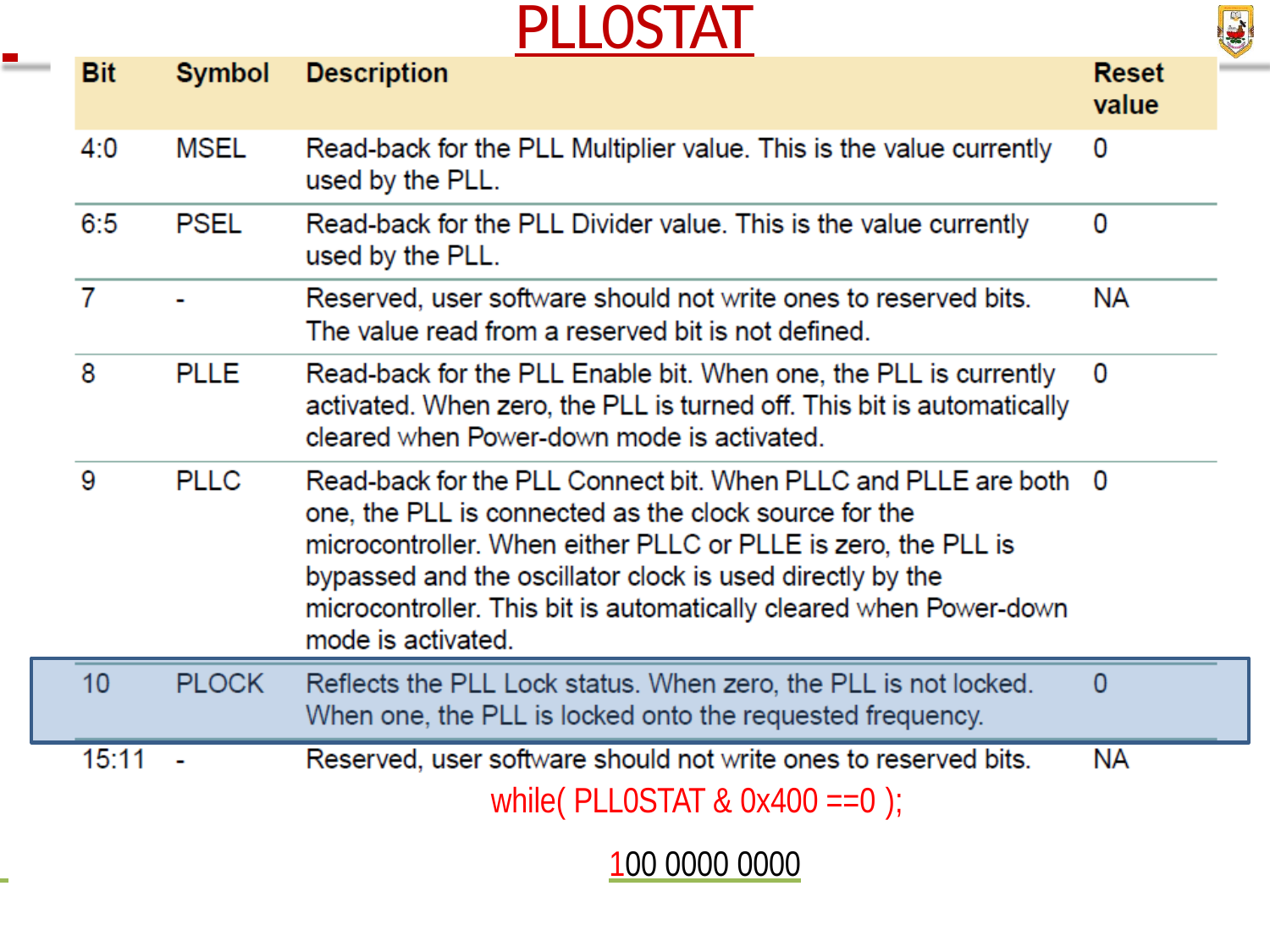

# PLL0STAT

while( PLL0STAT & 0x400 ==0 );
 	100 0000 0000